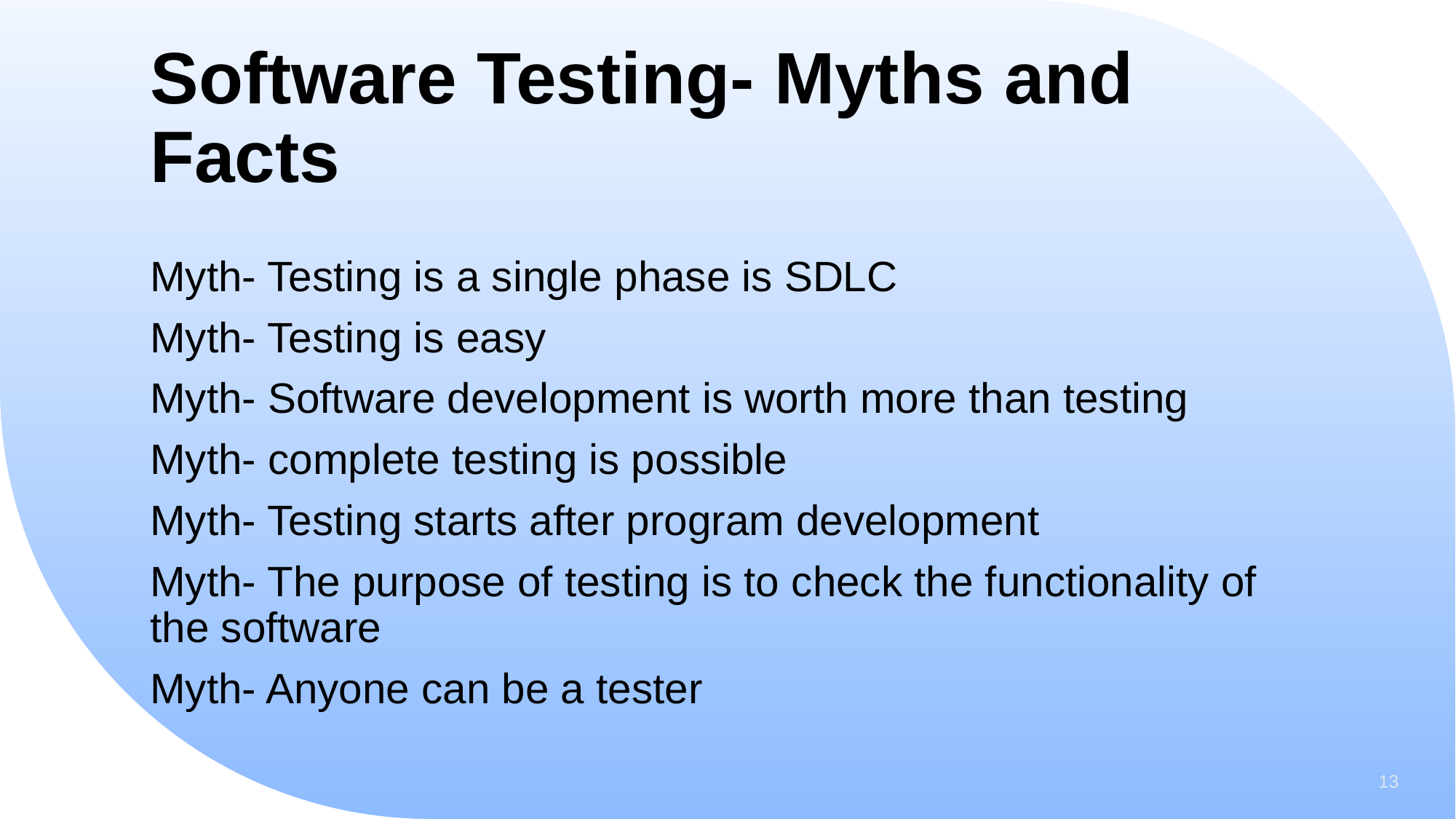

# Software Testing- Myths and Facts
Myth- Testing is a single phase is SDLC
Myth- Testing is easy
Myth- Software development is worth more than testing
Myth- complete testing is possible
Myth- Testing starts after program development
Myth- The purpose of testing is to check the functionality of the software
Myth- Anyone can be a tester
13